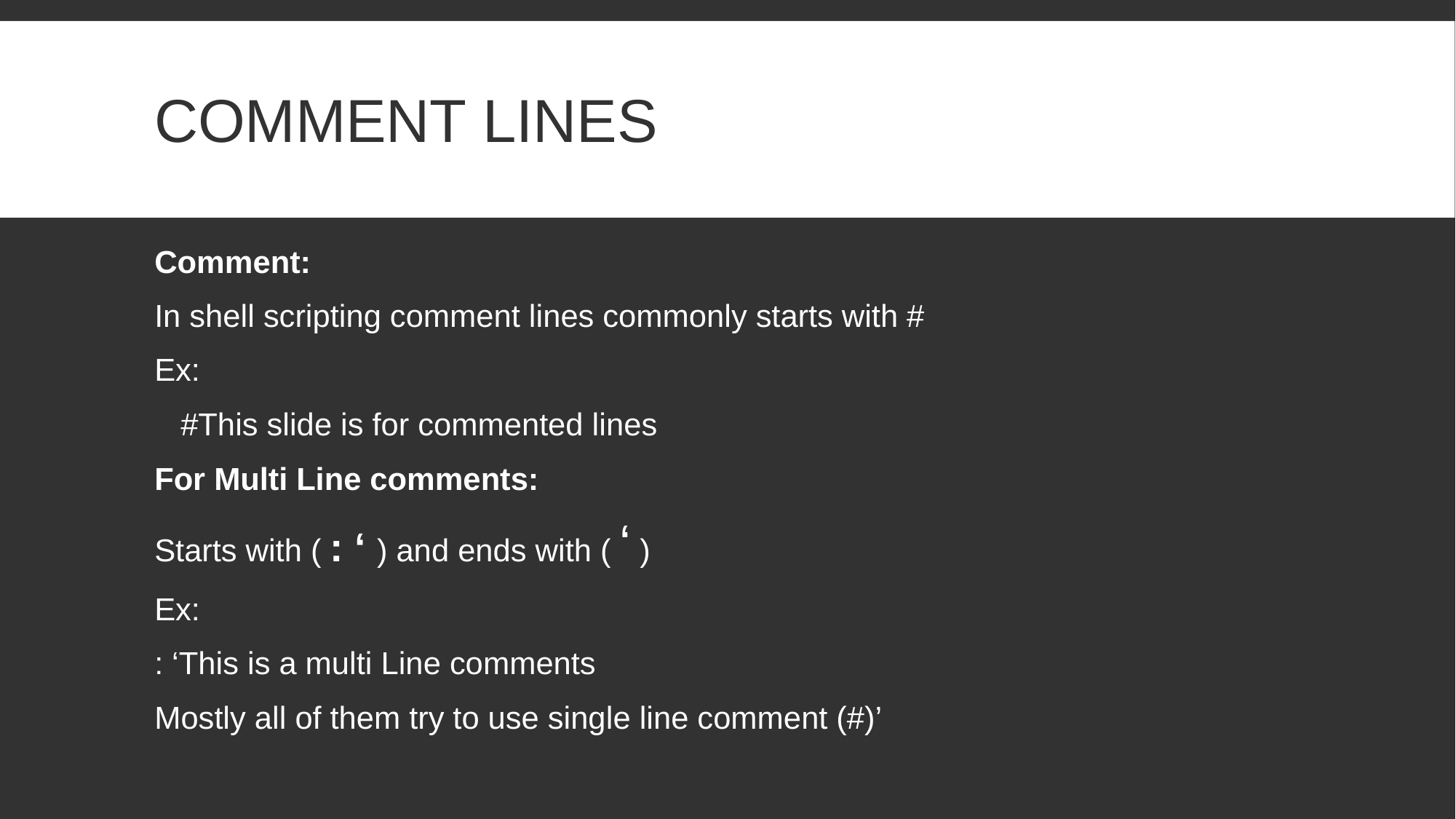

# comment lines
Comment:
In shell scripting comment lines commonly starts with #
Ex:
   #This slide is for commented lines
For Multi Line comments:
Starts with ( : ‘ ) and ends with ( ‘ )
Ex:
: ‘This is a multi Line comments
Mostly all of them try to use single line comment (#)’